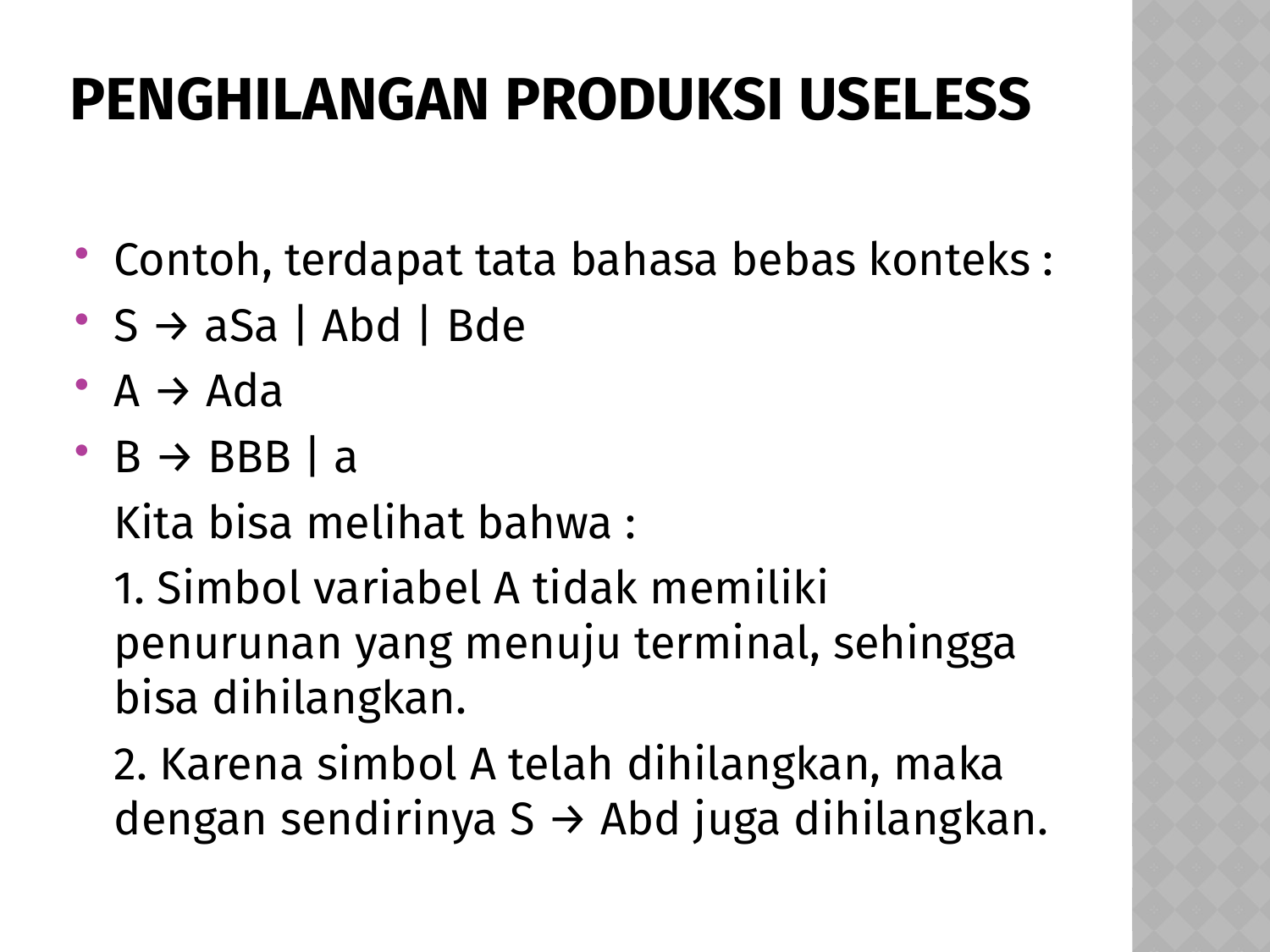

# Penghilangan Produksi Useless
Contoh, terdapat tata bahasa bebas konteks :
S → aSa | Abd | Bde
A → Ada
B → BBB | a
	Kita bisa melihat bahwa :
	1. Simbol variabel A tidak memiliki penurunan yang menuju terminal, sehingga bisa dihilangkan.
	2. Karena simbol A telah dihilangkan, maka dengan sendirinya S → Abd juga dihilangkan.